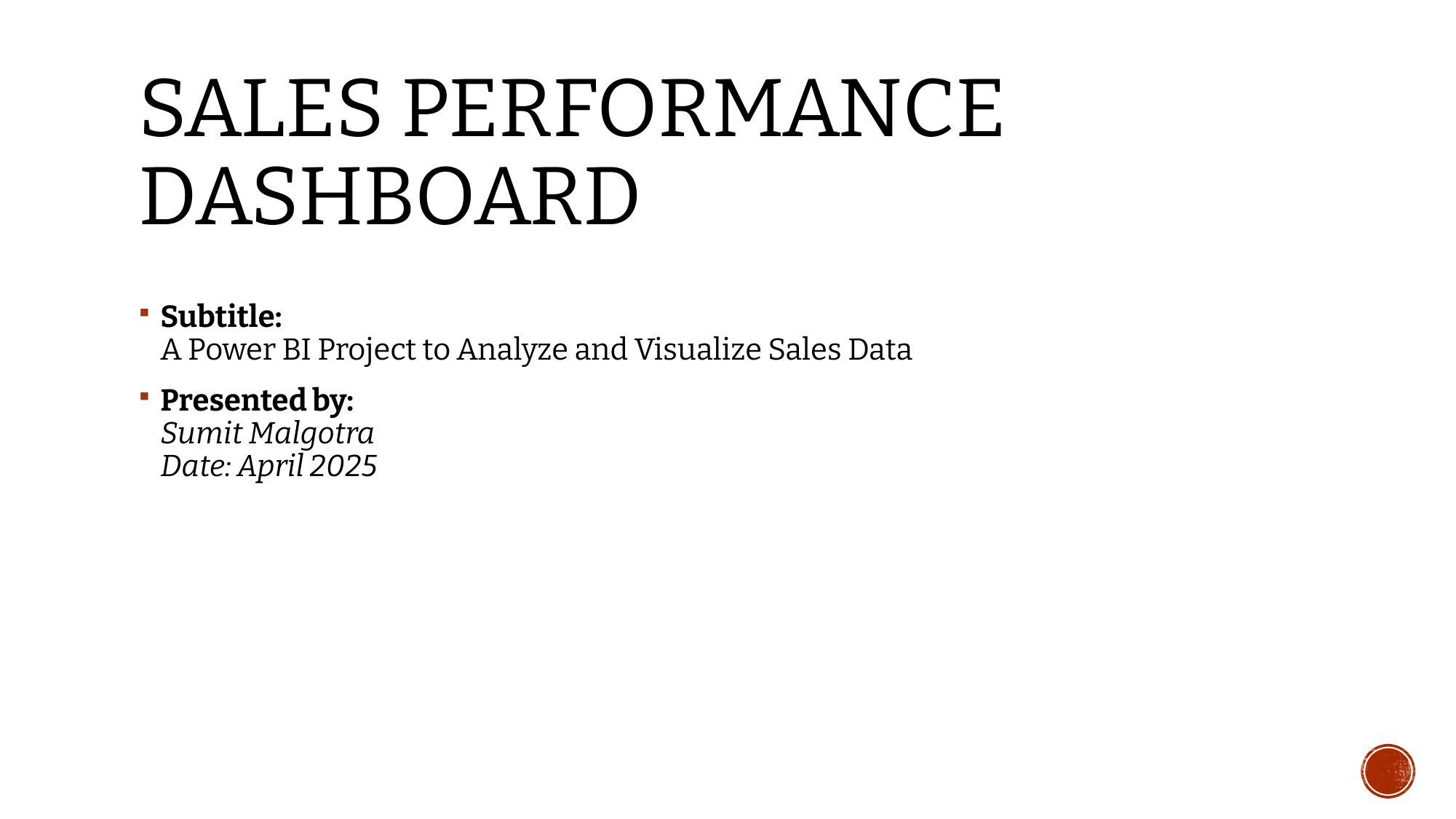

# Sales Performance Dashboard
Subtitle:
A Power BI Project to Analyze and Visualize Sales Data
Presented by:
Sumit Malgotra
Date: April 2025